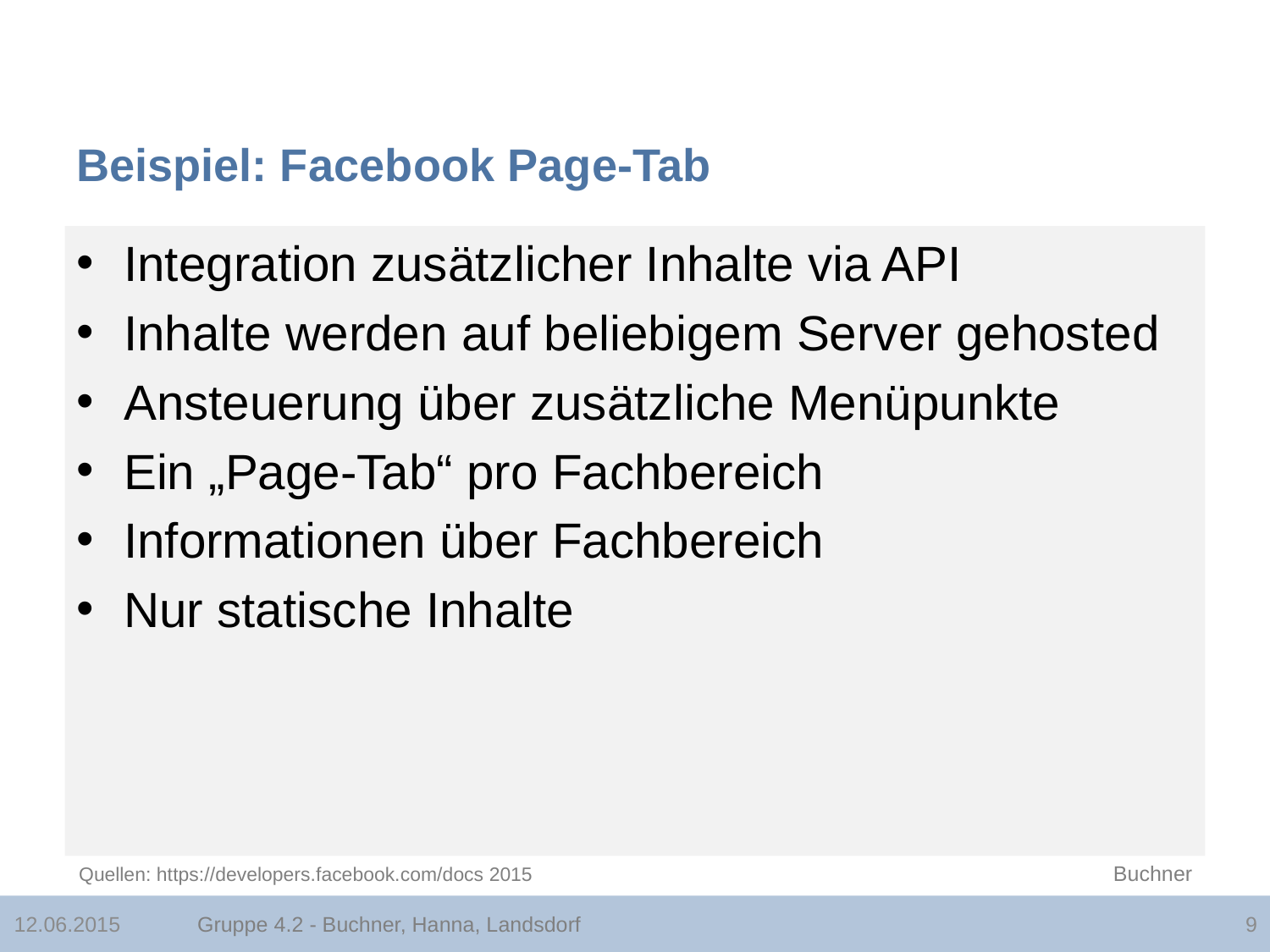

# Beispiel: Facebook Page-Tab
Integration zusätzlicher Inhalte via API
Inhalte werden auf beliebigem Server gehosted
Ansteuerung über zusätzliche Menüpunkte
Ein „Page-Tab“ pro Fachbereich
Informationen über Fachbereich
Nur statische Inhalte
Buchner
Quellen: https://developers.facebook.com/docs 2015
Gruppe 4.2 - Buchner, Hanna, Landsdorf
12.06.2015
9